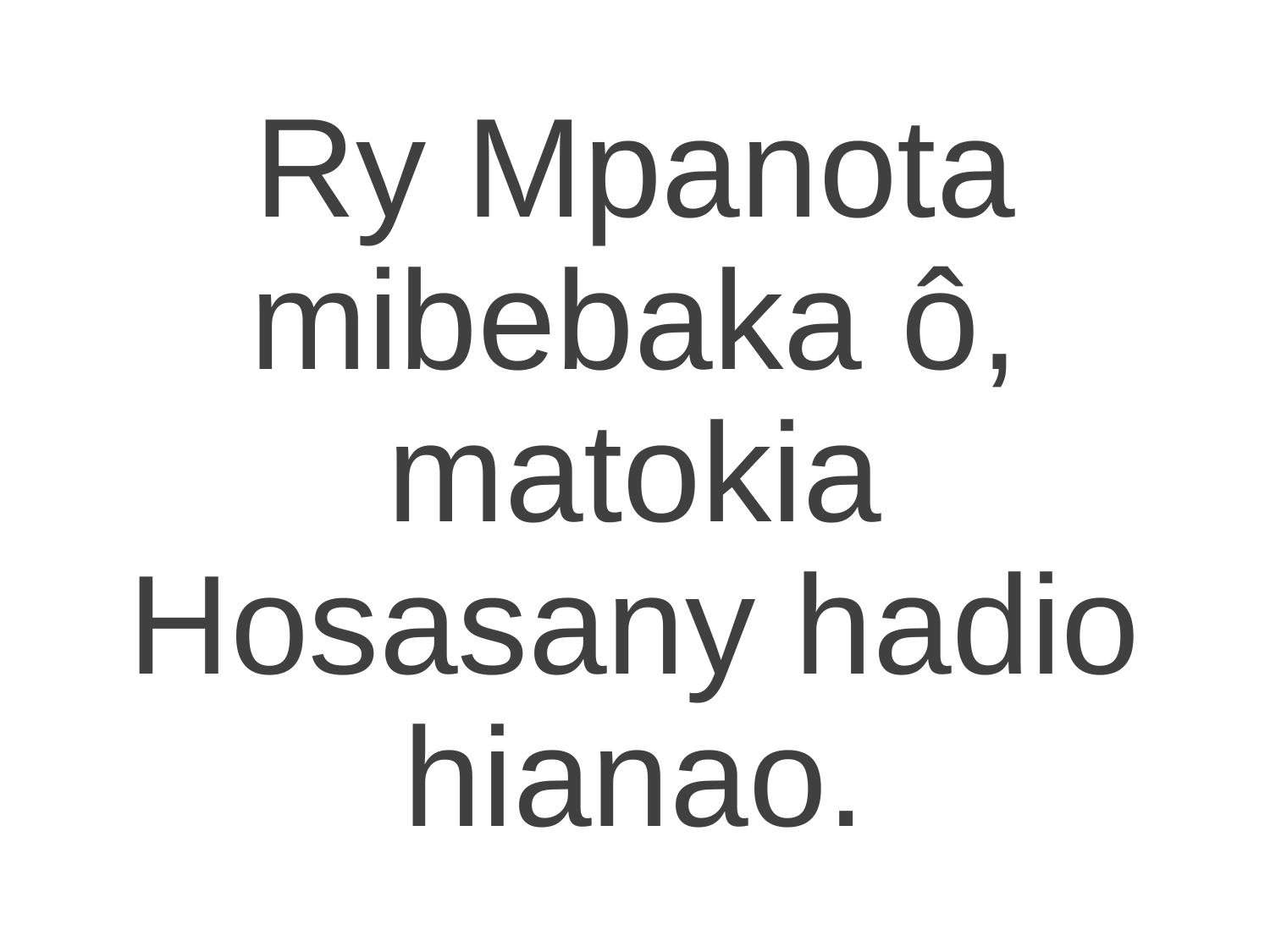

Ry Mpanota mibebaka ô, matokia
Hosasany hadio hianao.